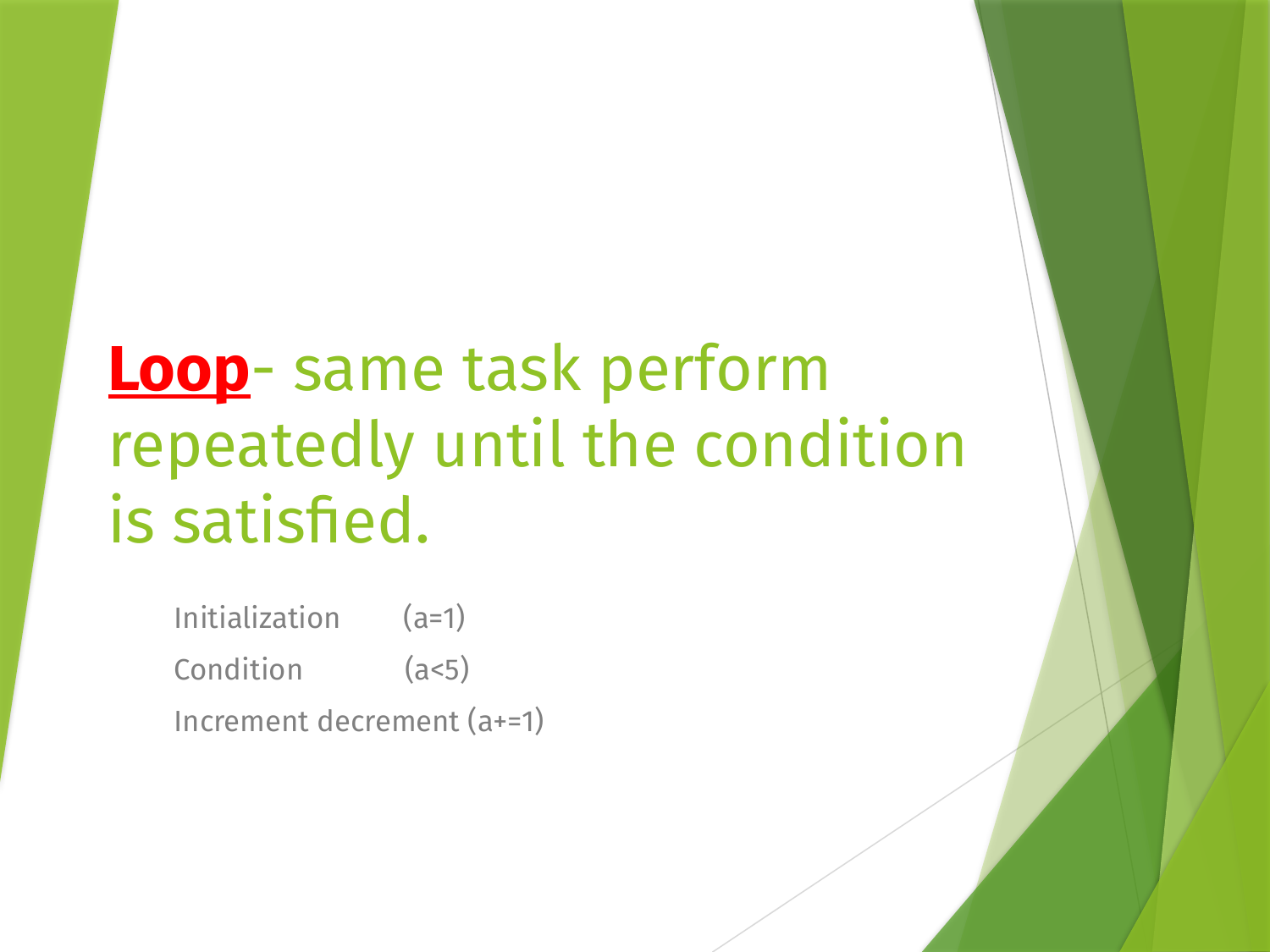

# Loop- same task perform repeatedly until the condition is satisfied.
Initialization        (a=1)
Condition             (a<5)
Increment decrement (a+=1)